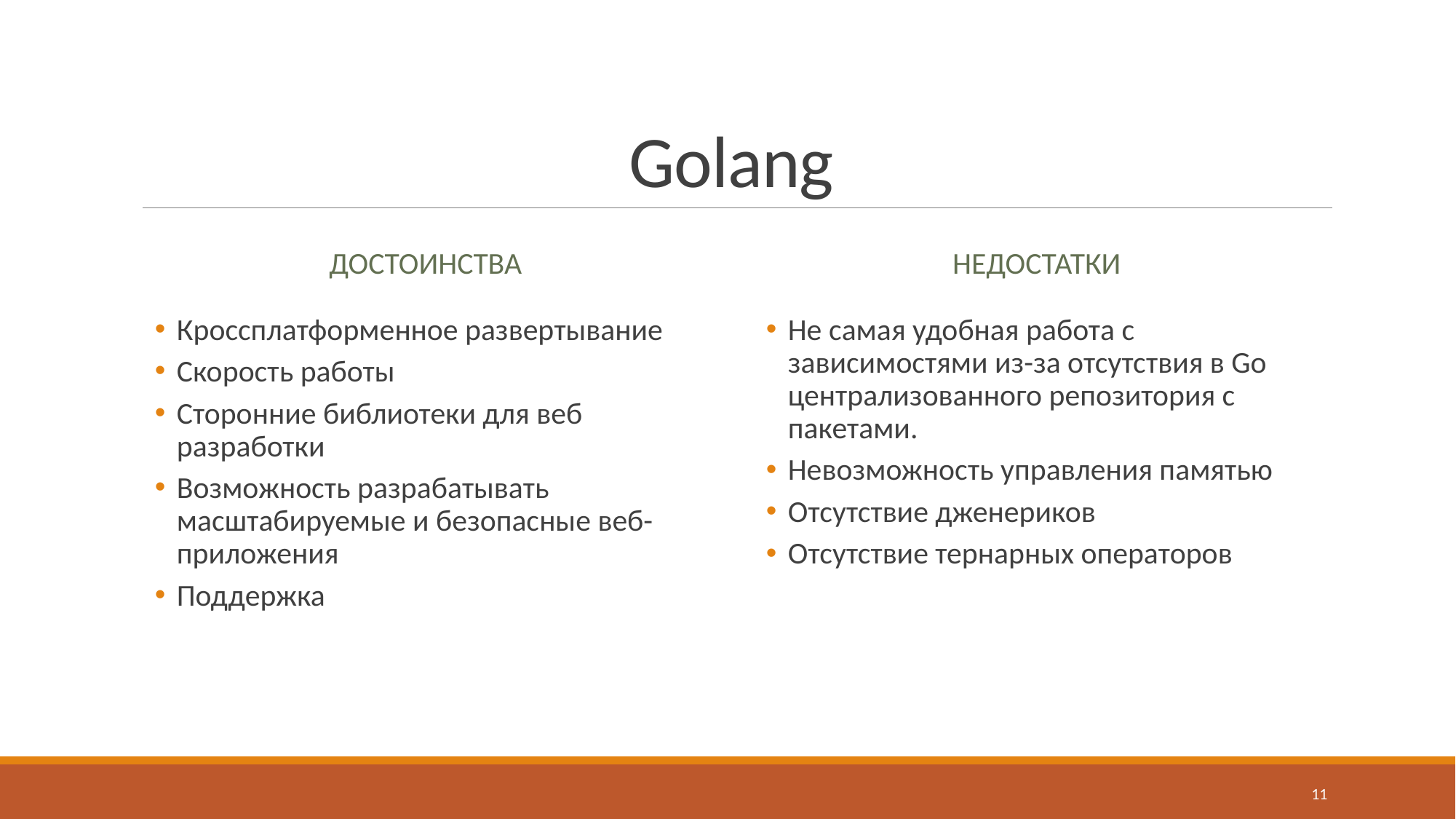

# Golang
Достоинства
Недостатки
Кроссплатформенное развертывание
Скорость работы
Сторонние библиотеки для веб разработки
Возможность разрабатывать масштабируемые и безопасные веб-приложения
Поддержка

Не самая удобная работа с зависимостями из-за отсутствия в Go централизованного репозитория с пакетами.
Невозможность управления памятью
Отсутствие дженериков
Отсутствие тернарных операторов
11